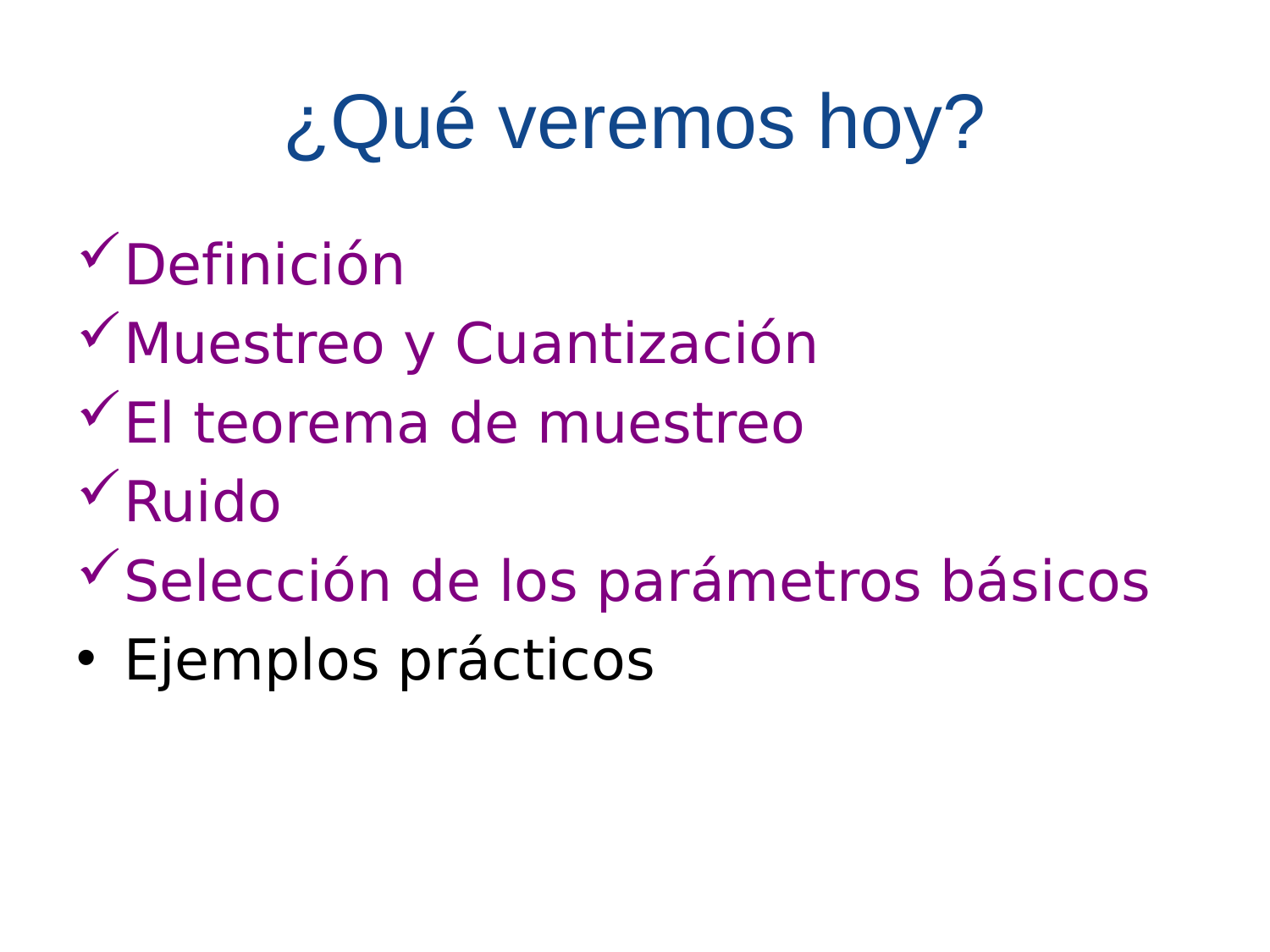

# ¿Qué veremos hoy?
Definición
Muestreo y Cuantización
El teorema de muestreo
Ruido
Selección de los parámetros básicos
Ejemplos prácticos